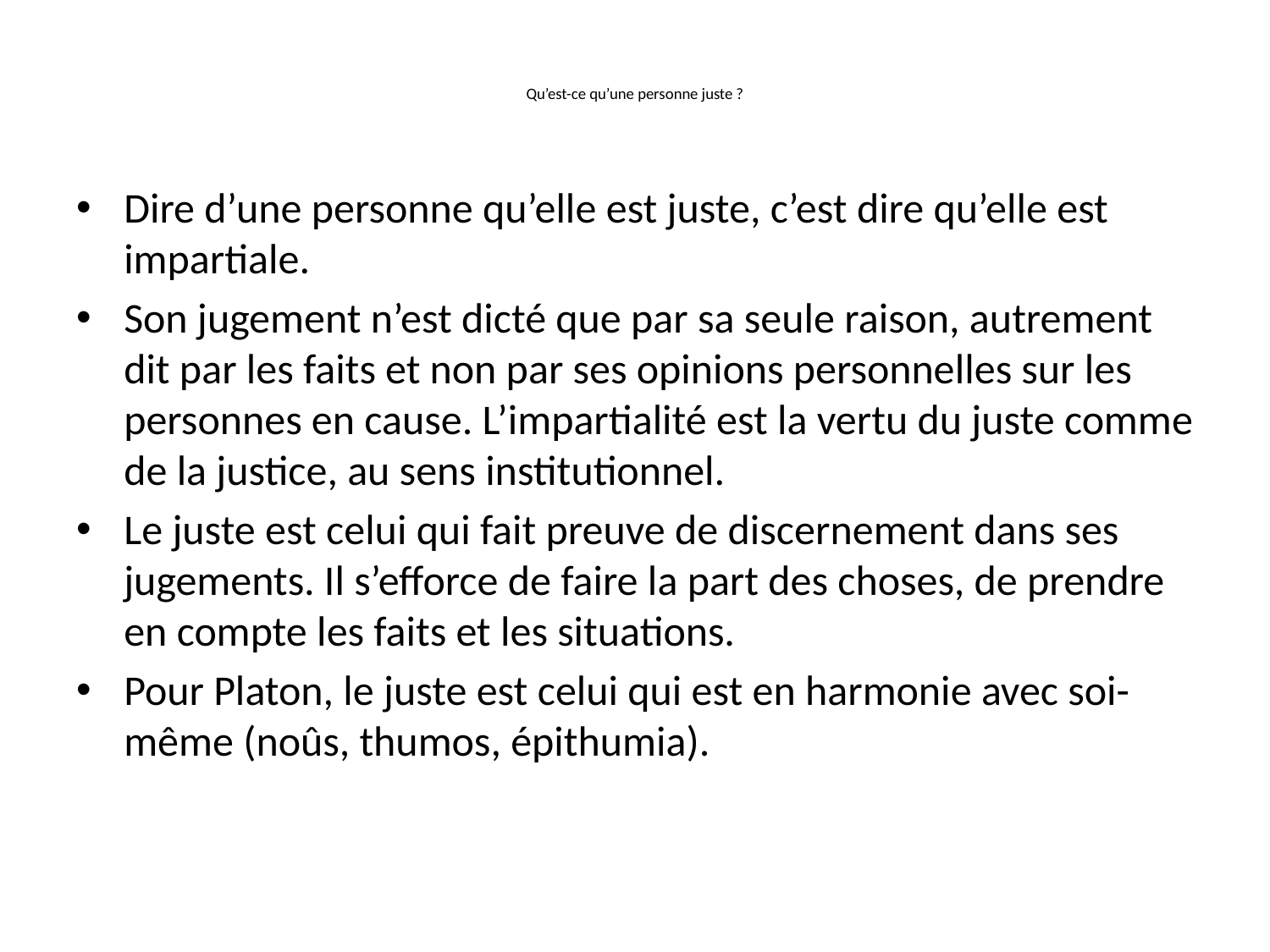

# Qu’est-ce qu’une personne juste ?

Dire d’une personne qu’elle est juste, c’est dire qu’elle est impartiale.
Son jugement n’est dicté que par sa seule raison, autrement dit par les faits et non par ses opinions personnelles sur les personnes en cause. L’impartialité est la vertu du juste comme de la justice, au sens institutionnel.
Le juste est celui qui fait preuve de discernement dans ses jugements. Il s’efforce de faire la part des choses, de prendre en compte les faits et les situations.
Pour Platon, le juste est celui qui est en harmonie avec soi-même (noûs, thumos, épithumia).